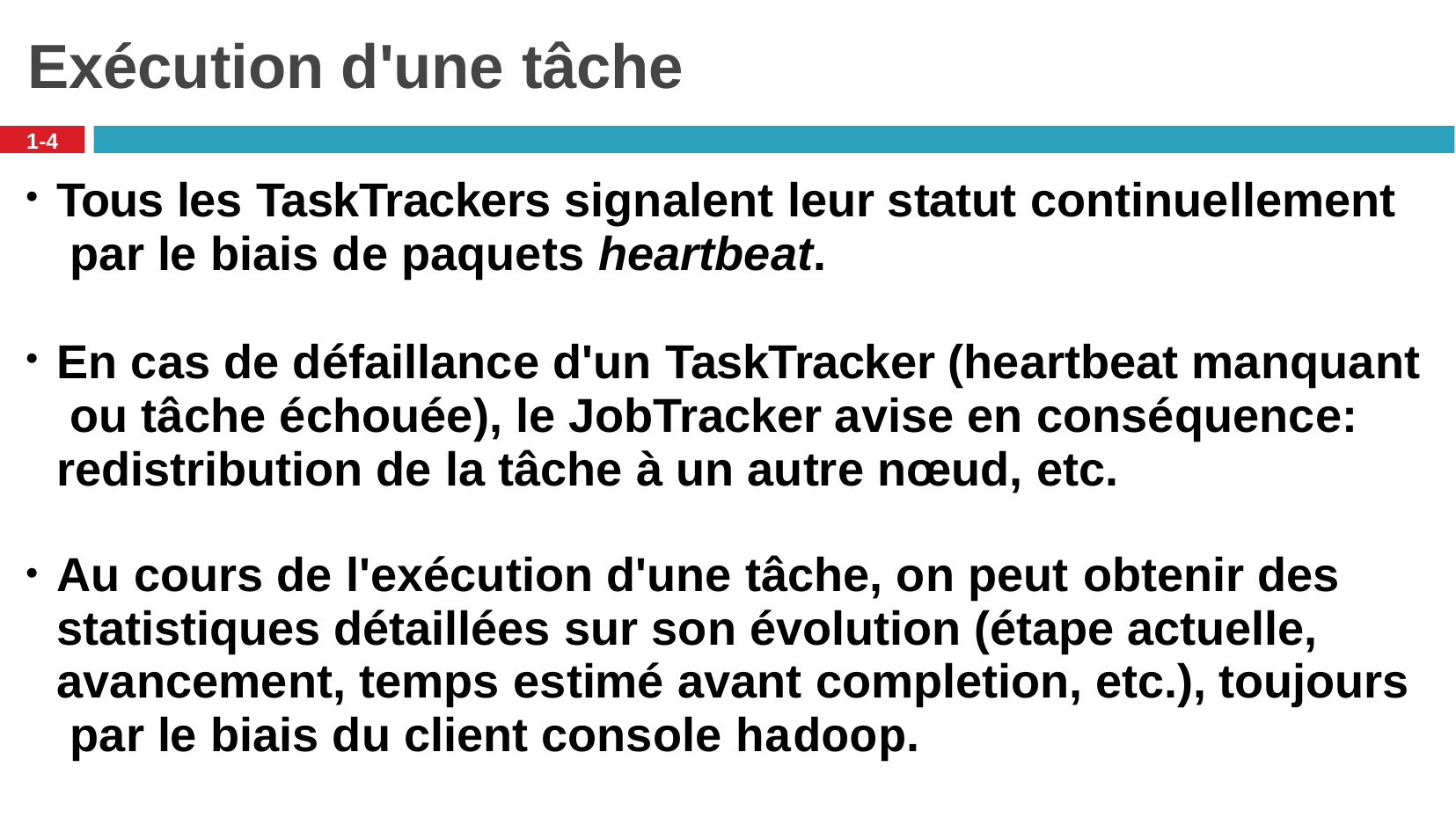

# Exécution d'une tâche
1-4
Tous les TaskTrackers signalent leur statut continuellement  par le biais de paquets heartbeat.

En cas de défaillance d'un TaskTracker (heartbeat manquant  ou tâche échouée), le JobTracker avise en conséquence:  redistribution de la tâche à un autre nœud, etc.

Au cours de l'exécution d'une tâche, on peut obtenir des  statistiques détaillées sur son évolution (étape actuelle,  avancement, temps estimé avant completion, etc.), toujours  par le biais du client console hadoop.